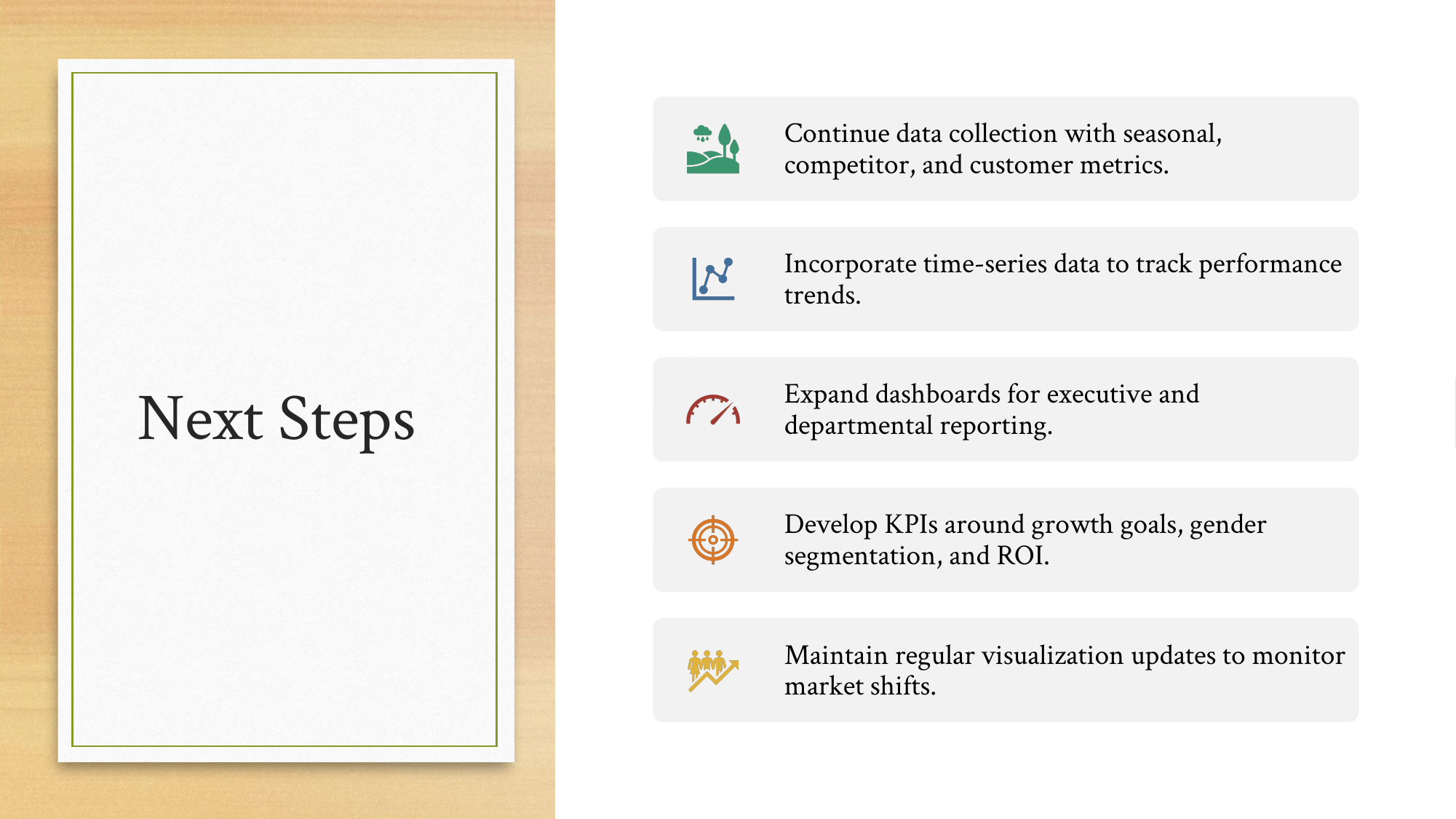

Continue data collection with seasonal, competitor, and customer metrics.
Incorporate time-series data to track performance trends.
Expand dashboards for executive and departmental reporting.
Develop KPIs around growth goals, gender segmentation, and ROI.
Maintain regular visualization updates to monitor market shifts.
# Next Steps